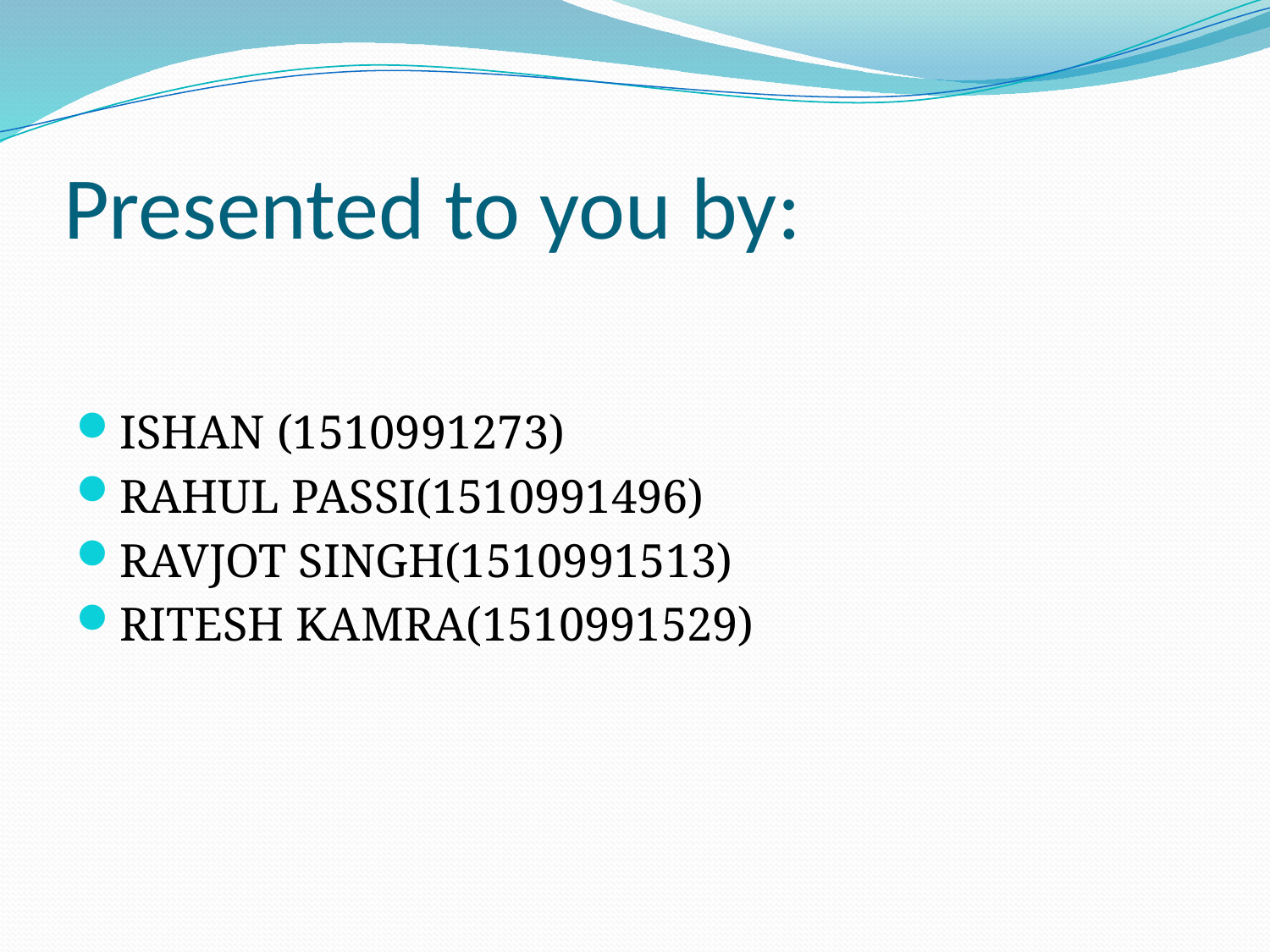

# Presented to you by:

ISHAN (1510991273)
RAHUL PASSI(1510991496)
RAVJOT SINGH(1510991513)
RITESH KAMRA(1510991529)